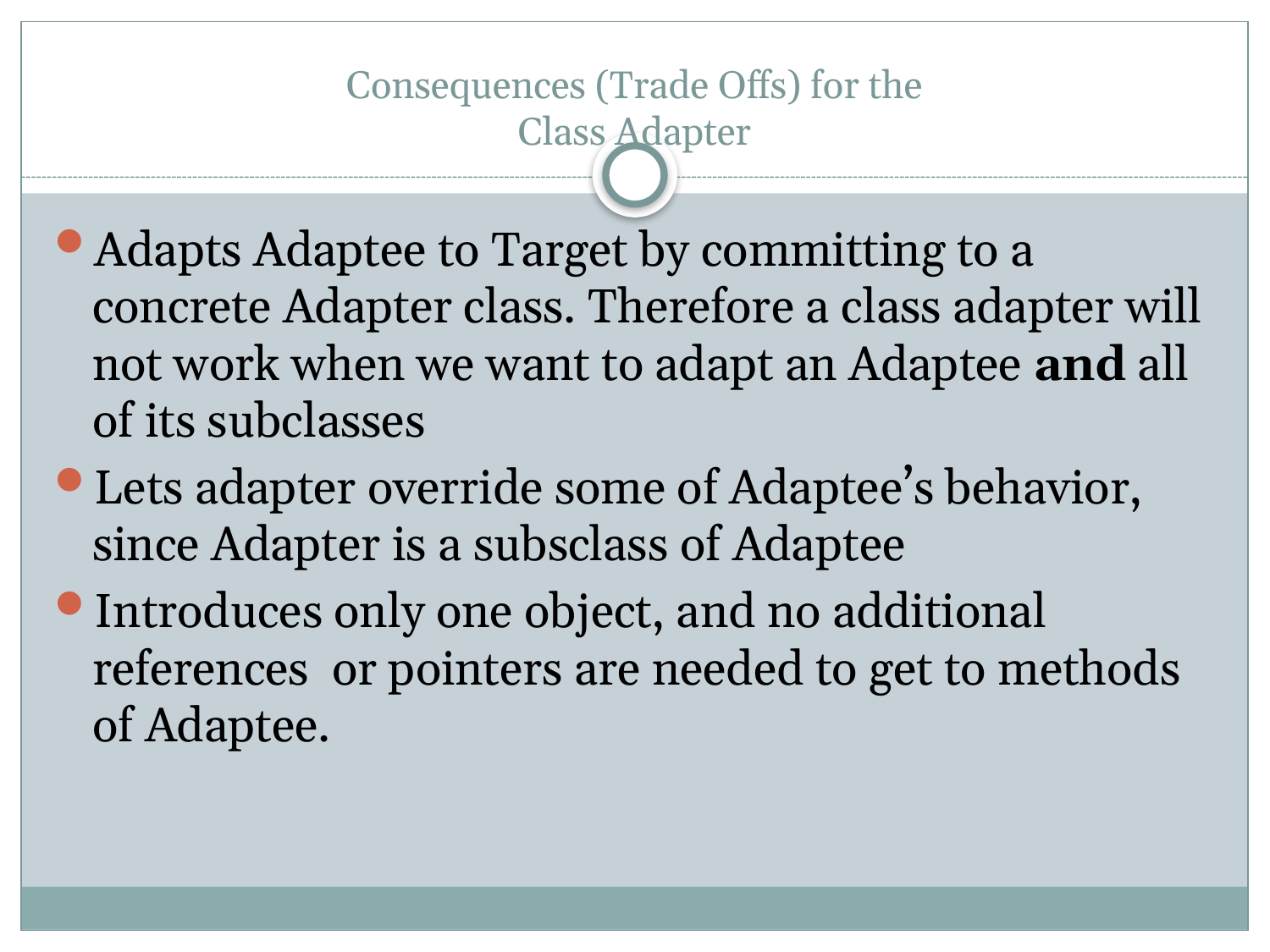

# Consequences (Trade Offs) for the Class Adapter
Adapts Adaptee to Target by committing to a concrete Adapter class. Therefore a class adapter will not work when we want to adapt an Adaptee and all of its subclasses
Lets adapter override some of Adaptee’s behavior, since Adapter is a subsclass of Adaptee
Introduces only one object, and no additional references  or pointers are needed to get to methods of Adaptee.